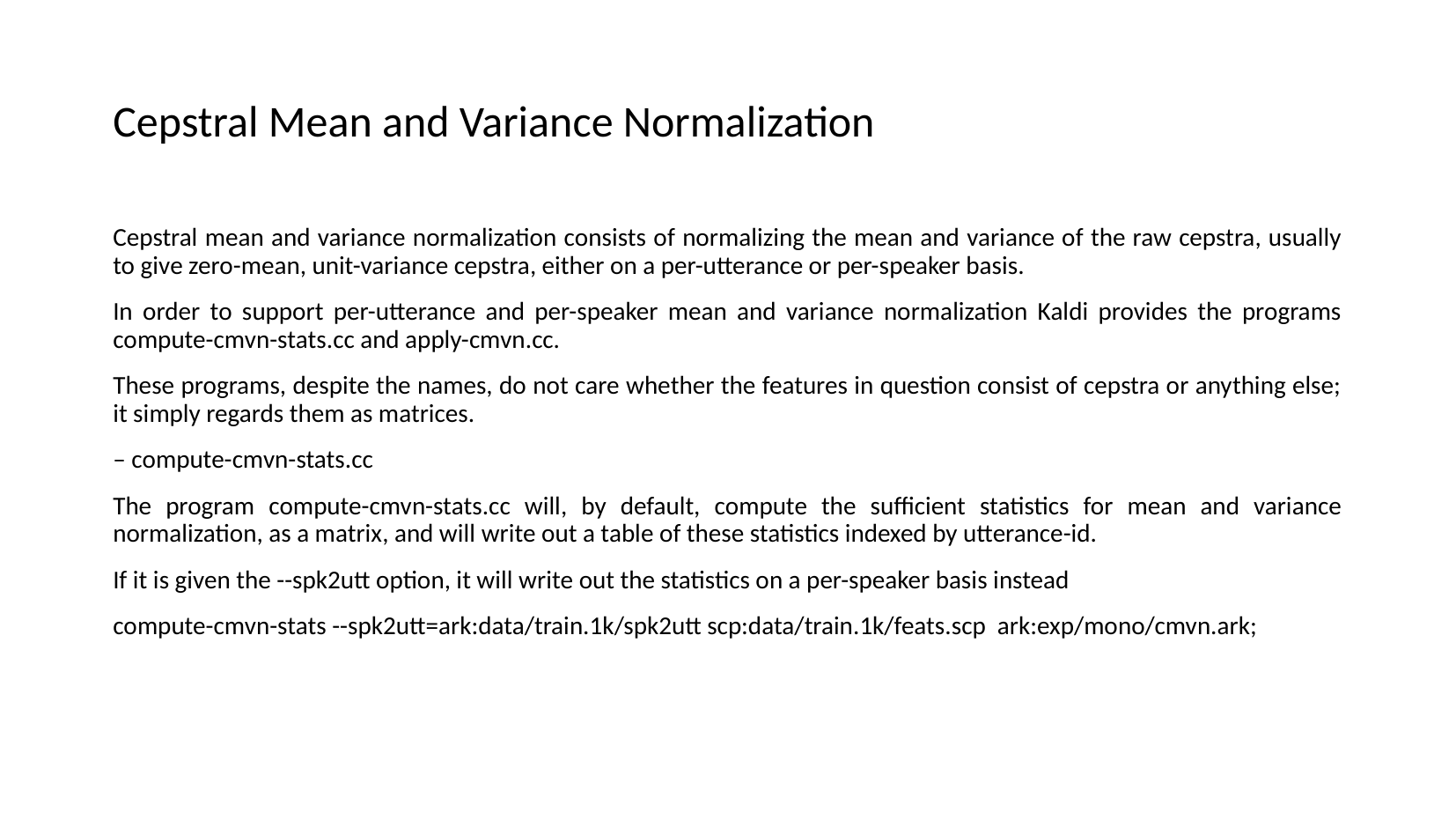

Cepstral Mean and Variance Normalization
Cepstral mean and variance normalization consists of normalizing the mean and variance of the raw cepstra, usually to give zero-mean, unit-variance cepstra, either on a per-utterance or per-speaker basis.
In order to support per-utterance and per-speaker mean and variance normalization Kaldi provides the programs compute-cmvn-stats.cc and apply-cmvn.cc.
These programs, despite the names, do not care whether the features in question consist of cepstra or anything else; it simply regards them as matrices.
– compute-cmvn-stats.cc
The program compute-cmvn-stats.cc will, by default, compute the sufficient statistics for mean and variance normalization, as a matrix, and will write out a table of these statistics indexed by utterance-id.
If it is given the --spk2utt option, it will write out the statistics on a per-speaker basis instead
compute-cmvn-stats --spk2utt=ark:data/train.1k/spk2utt scp:data/train.1k/feats.scp  ark:exp/mono/cmvn.ark;